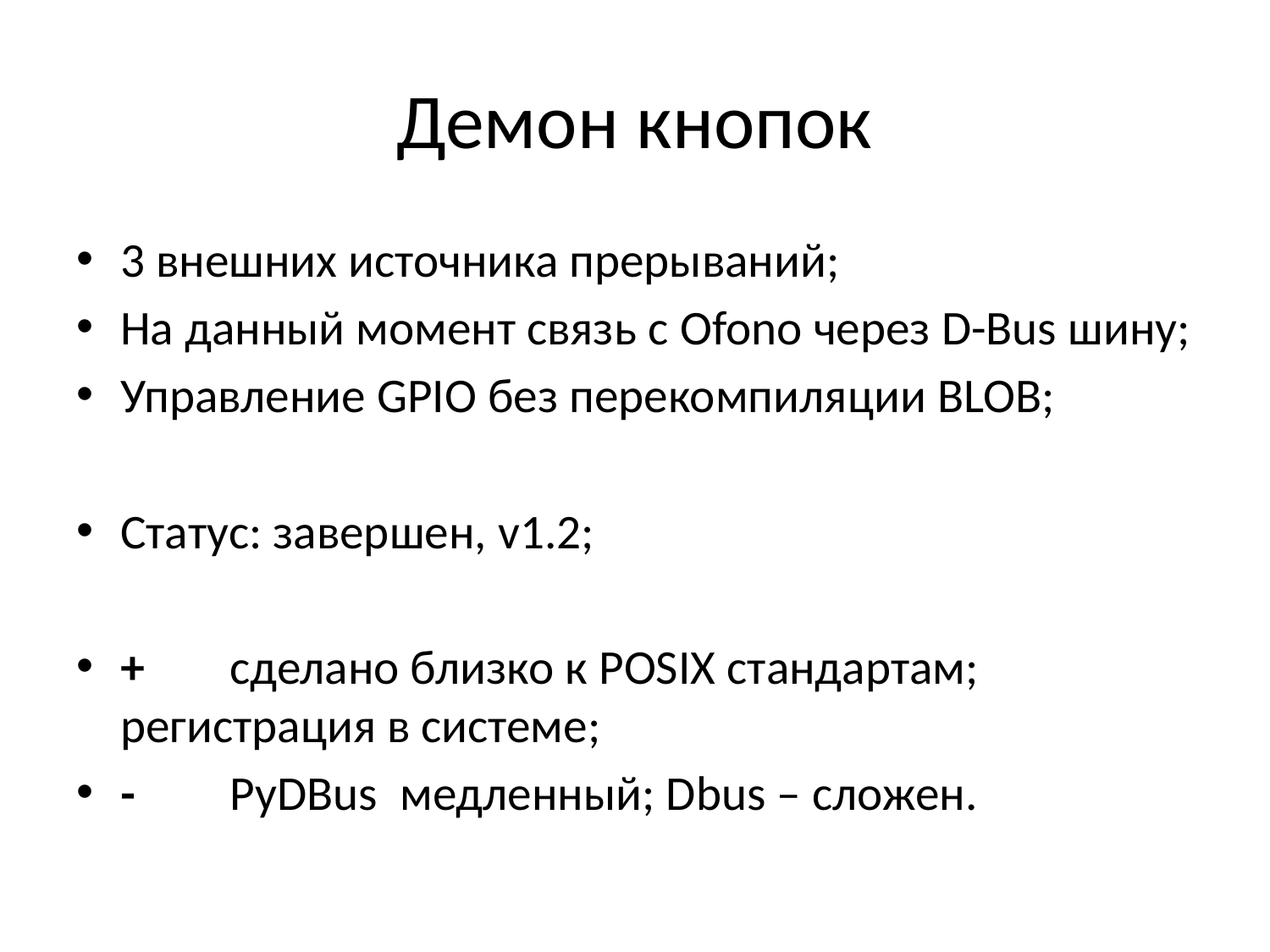

# Демон кнопок
3 внешних источника прерываний;
На данный момент связь с Ofono через D-Bus шину;
Управление GPIO без перекомпиляции BLOB;

Статус: завершен, v1.2;

+ 	сделано близко к POSIX стандартам; 	регистрация в системе;
-	PyDBus  медленный; Dbus – сложен.